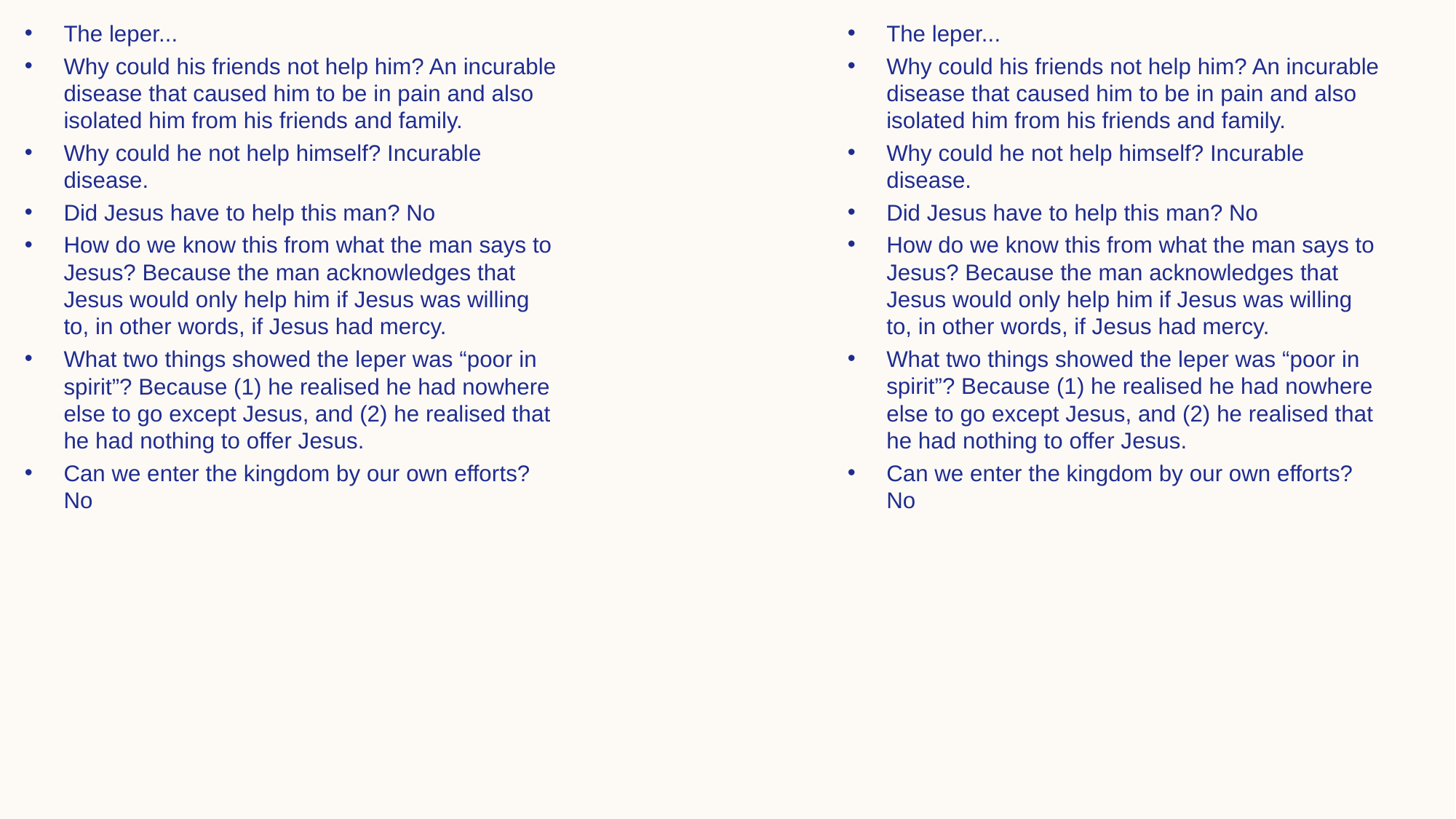

The leper...
Why could his friends not help him? An incurable disease that caused him to be in pain and also isolated him from his friends and family.
Why could he not help himself? Incurable disease.
Did Jesus have to help this man? No
How do we know this from what the man says to Jesus? Because the man acknowledges that Jesus would only help him if Jesus was willing to, in other words, if Jesus had mercy.
What two things showed the leper was “poor in spirit”? Because (1) he realised he had nowhere else to go except Jesus, and (2) he realised that he had nothing to offer Jesus.
Can we enter the kingdom by our own efforts? No
The leper...
Why could his friends not help him? An incurable disease that caused him to be in pain and also isolated him from his friends and family.
Why could he not help himself? Incurable disease.
Did Jesus have to help this man? No
How do we know this from what the man says to Jesus? Because the man acknowledges that Jesus would only help him if Jesus was willing to, in other words, if Jesus had mercy.
What two things showed the leper was “poor in spirit”? Because (1) he realised he had nowhere else to go except Jesus, and (2) he realised that he had nothing to offer Jesus.
Can we enter the kingdom by our own efforts? No